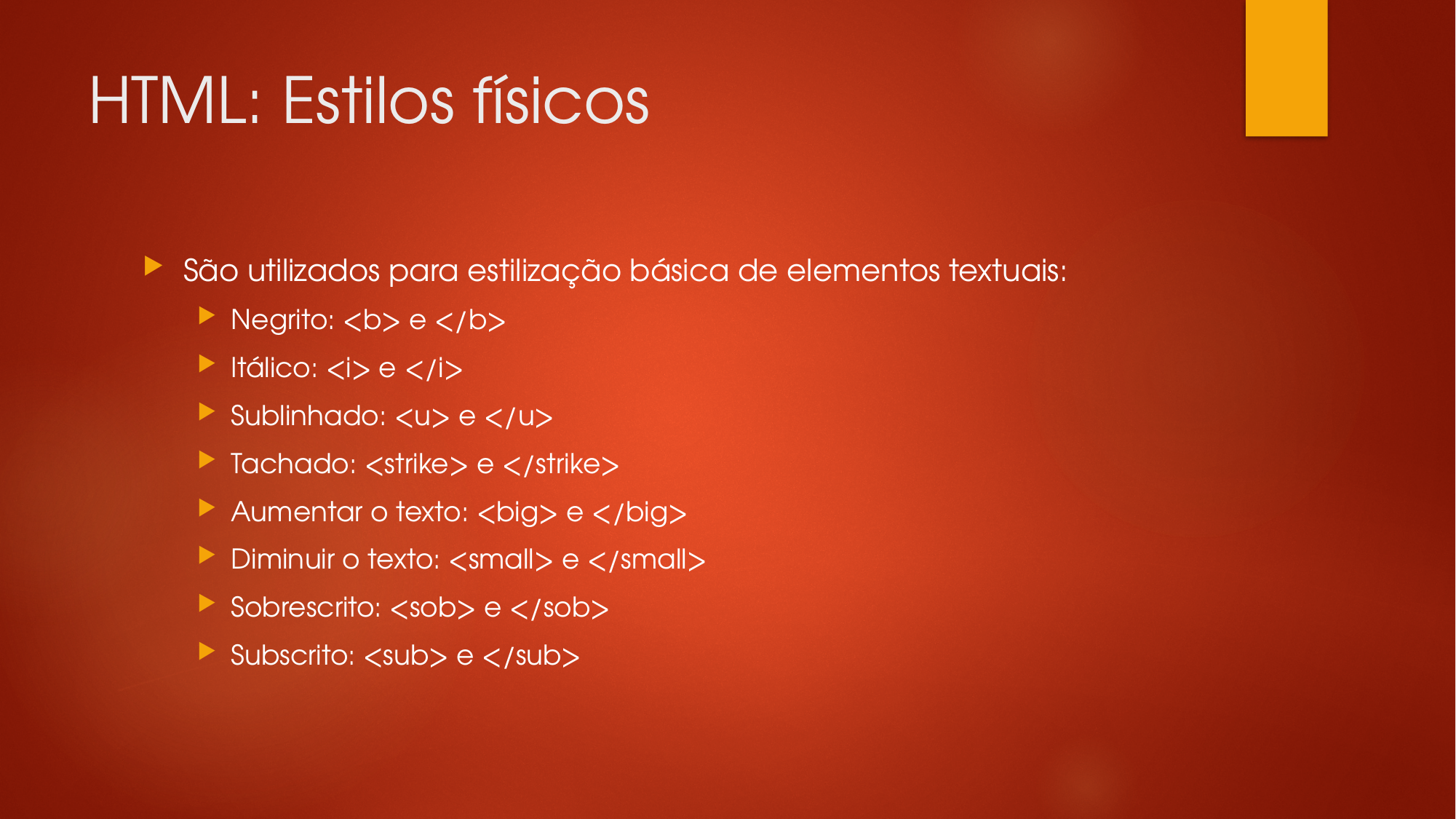

# HTML: Estilos físicos
São utilizados para estilização básica de elementos textuais:
Negrito: <b> e </b>
Itálico: <i> e </i>
Sublinhado: <u> e </u>
Tachado: <strike> e </strike>
Aumentar o texto: <big> e </big>
Diminuir o texto: <small> e </small>
Sobrescrito: <sob> e </sob>
Subscrito: <sub> e </sub>